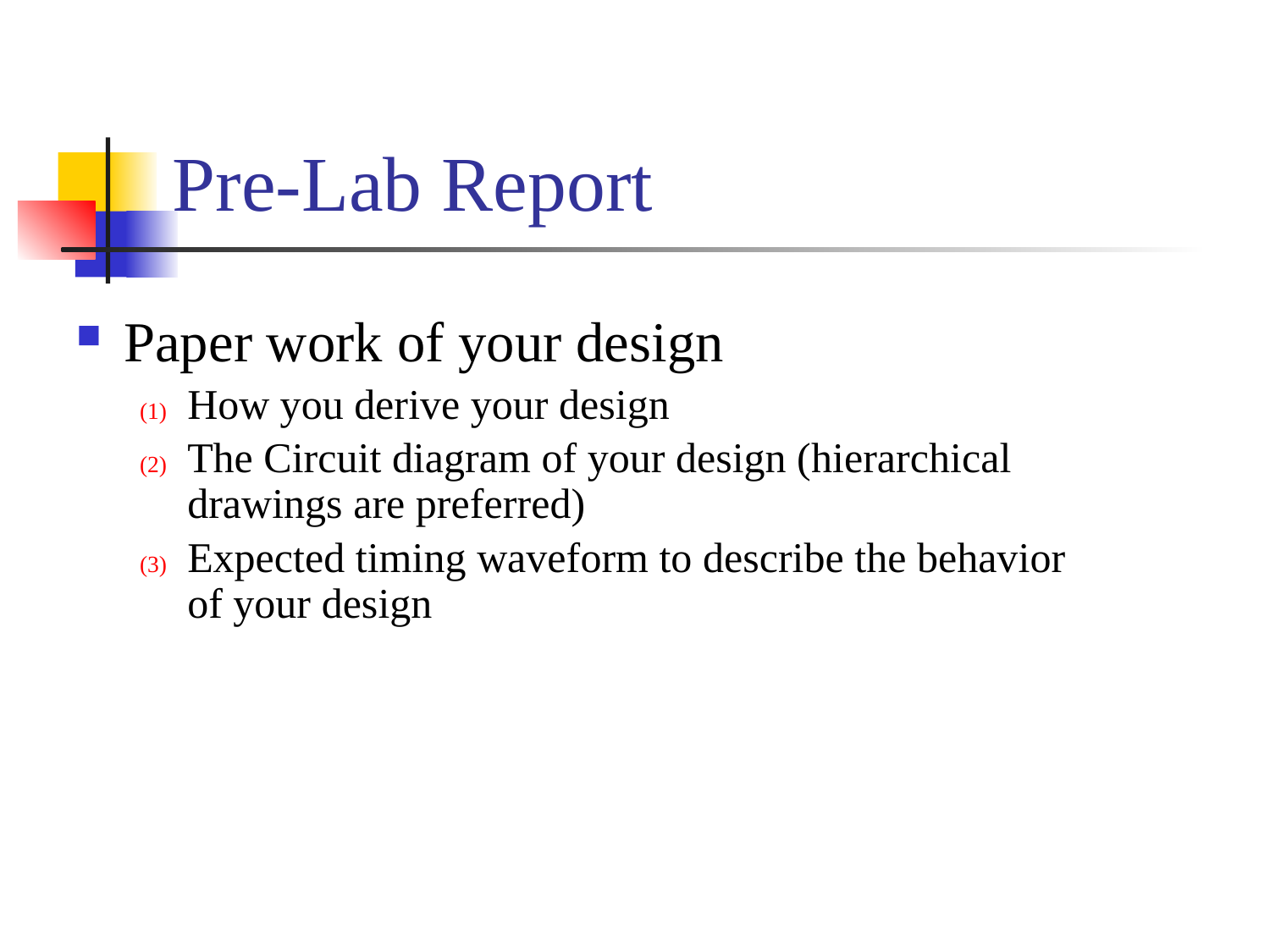

# Pre-Lab Report
Paper work of your design
How you derive your design
The Circuit diagram of your design (hierarchical drawings are preferred)
Expected timing waveform to describe the behavior of your design